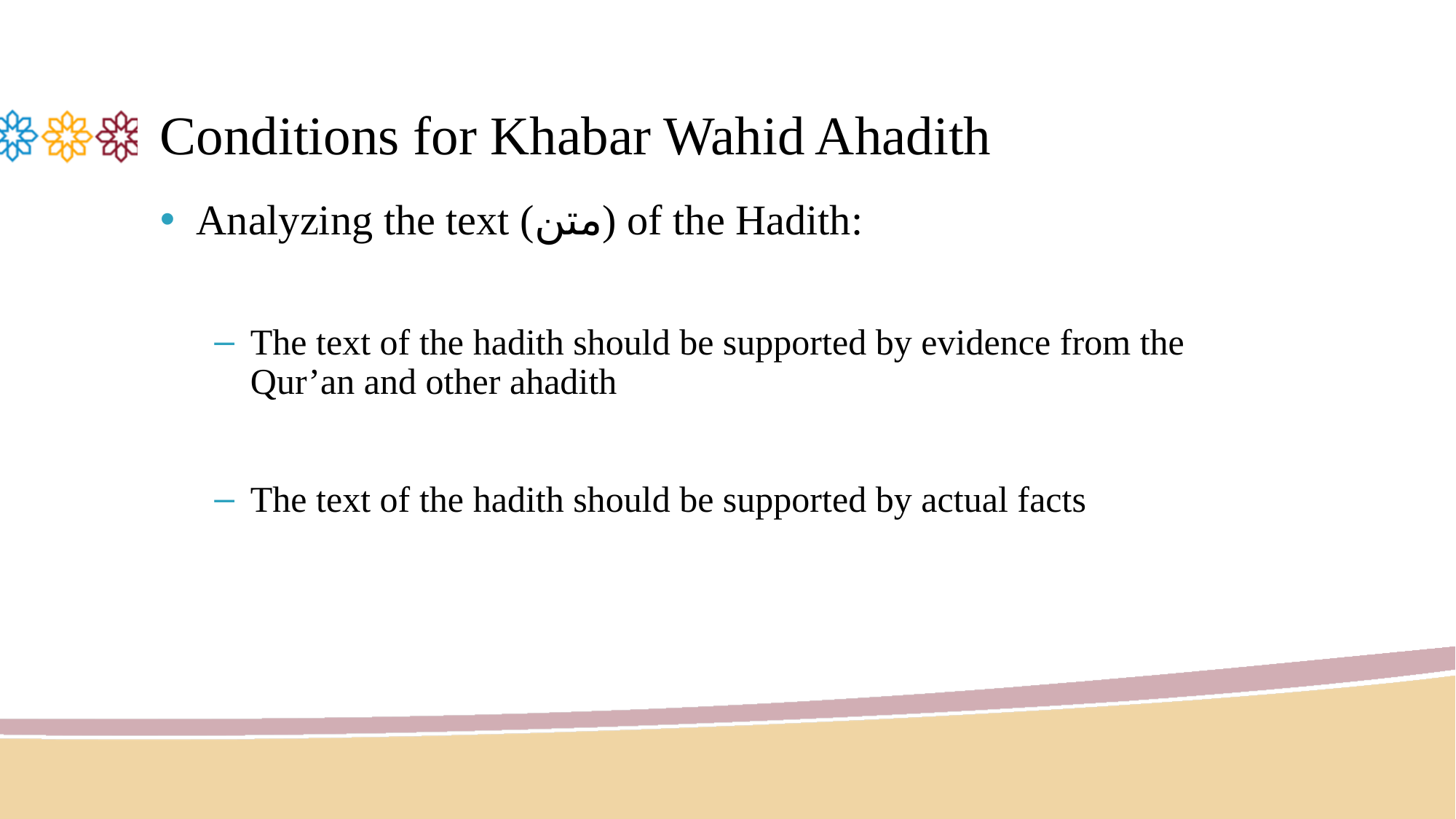

# Conditions for Khabar Wahid Ahadith
Analyzing the text (متن) of the Hadith:

The text of the hadith should be supported by evidence from the Qur’an and other ahadith

The text of the hadith should be supported by actual facts